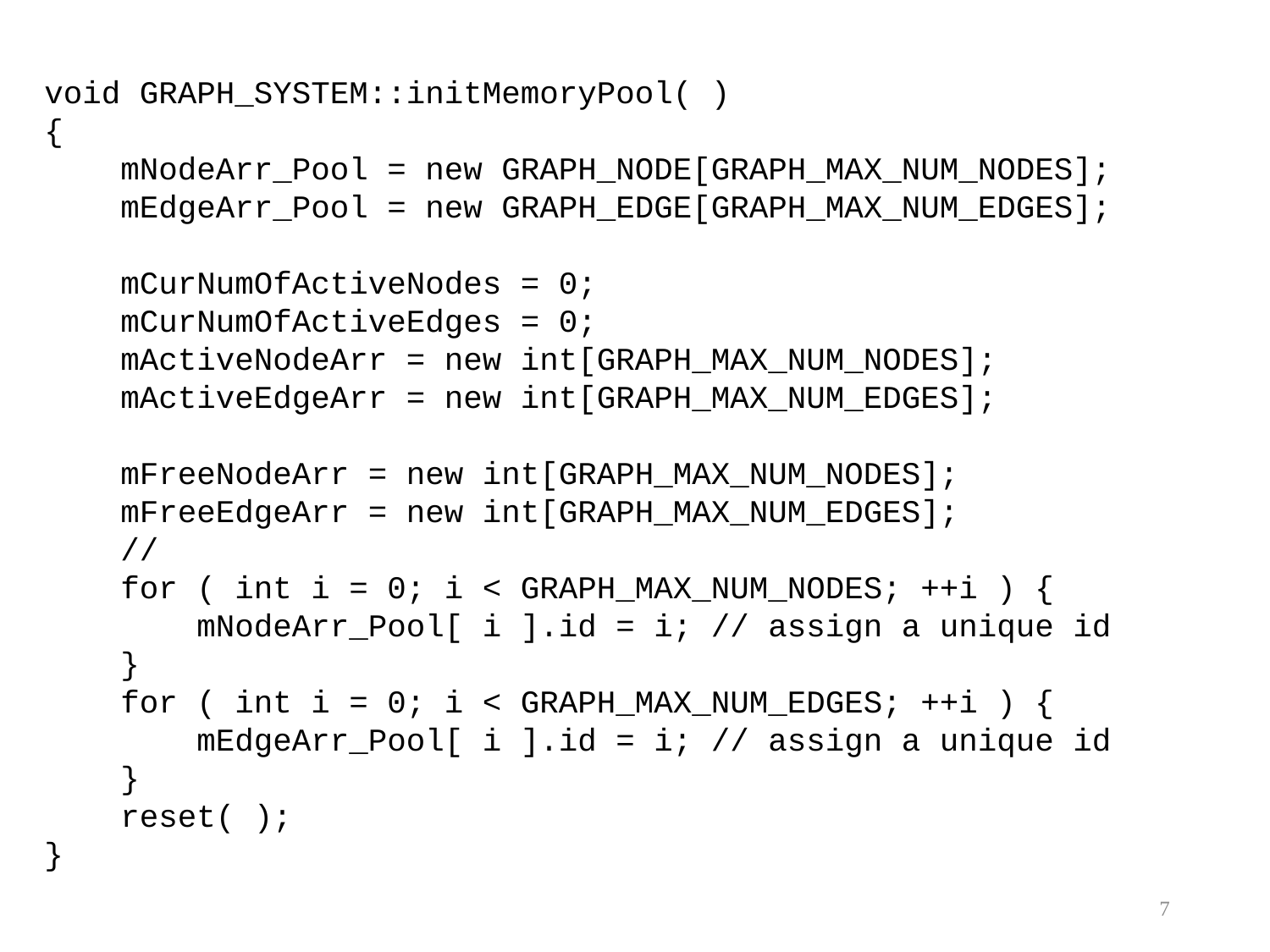

void GRAPH_SYSTEM::initMemoryPool( )
{
    mNodeArr_Pool = new GRAPH_NODE[GRAPH_MAX_NUM_NODES];
    mEdgeArr_Pool = new GRAPH_EDGE[GRAPH_MAX_NUM_EDGES];

    mCurNumOfActiveNodes = 0;
    mCurNumOfActiveEdges = 0;
    mActiveNodeArr = new int[GRAPH_MAX_NUM_NODES];
    mActiveEdgeArr = new int[GRAPH_MAX_NUM_EDGES];

    mFreeNodeArr = new int[GRAPH_MAX_NUM_NODES];
    mFreeEdgeArr = new int[GRAPH_MAX_NUM_EDGES];
    //
    for ( int i = 0; i < GRAPH_MAX_NUM_NODES; ++i ) {
        mNodeArr_Pool[ i ].id = i; // assign a unique id
    }
    for ( int i = 0; i < GRAPH_MAX_NUM_EDGES; ++i ) {
        mEdgeArr_Pool[ i ].id = i; // assign a unique id
    }
    reset( );
}
7